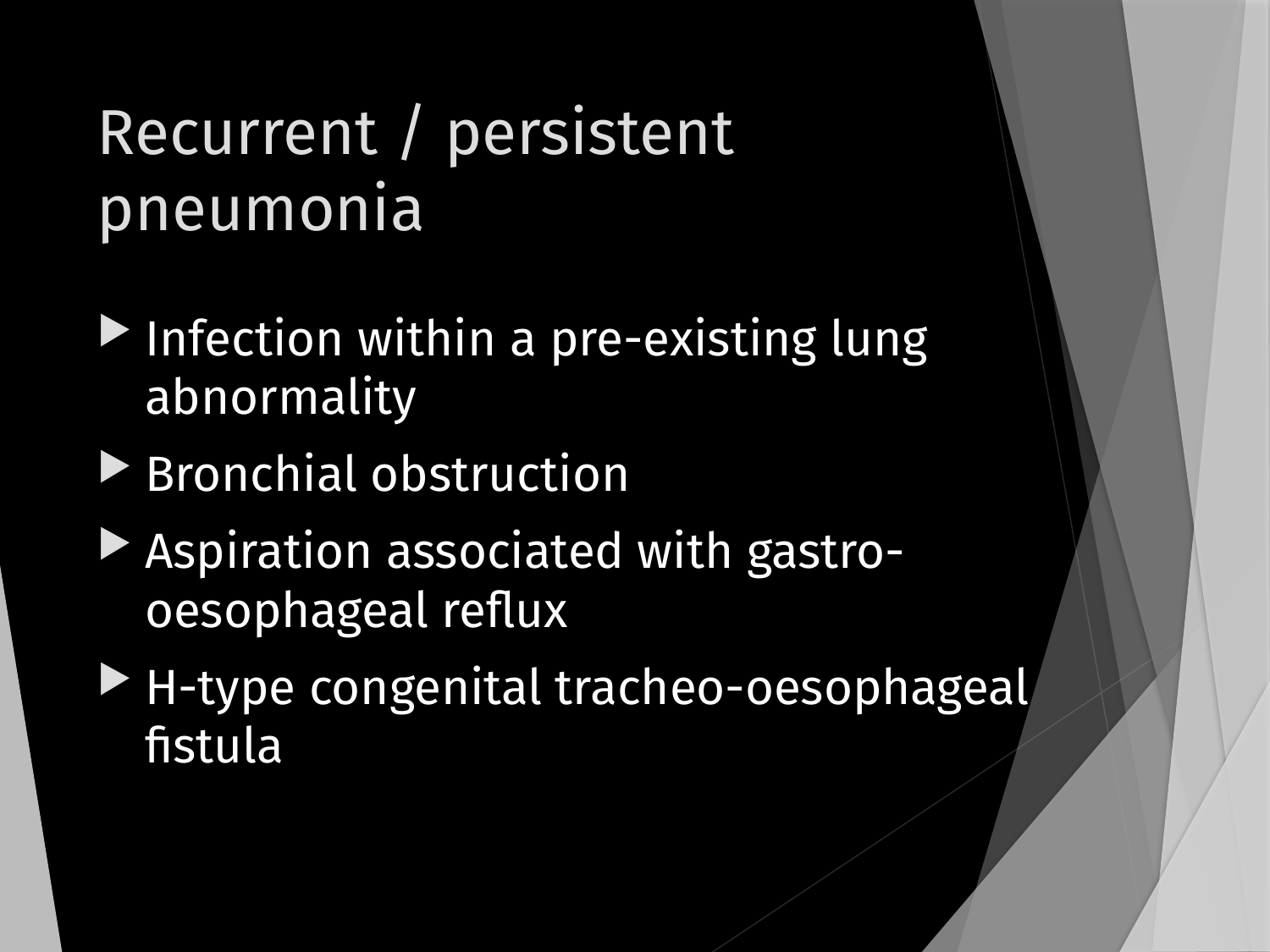

# Recurrent / persistent pneumonia
Infection within a pre-existing lung abnormality
Bronchial obstruction
Aspiration associated with gastro-oesophageal reflux
H-type congenital tracheo-oesophageal fistula